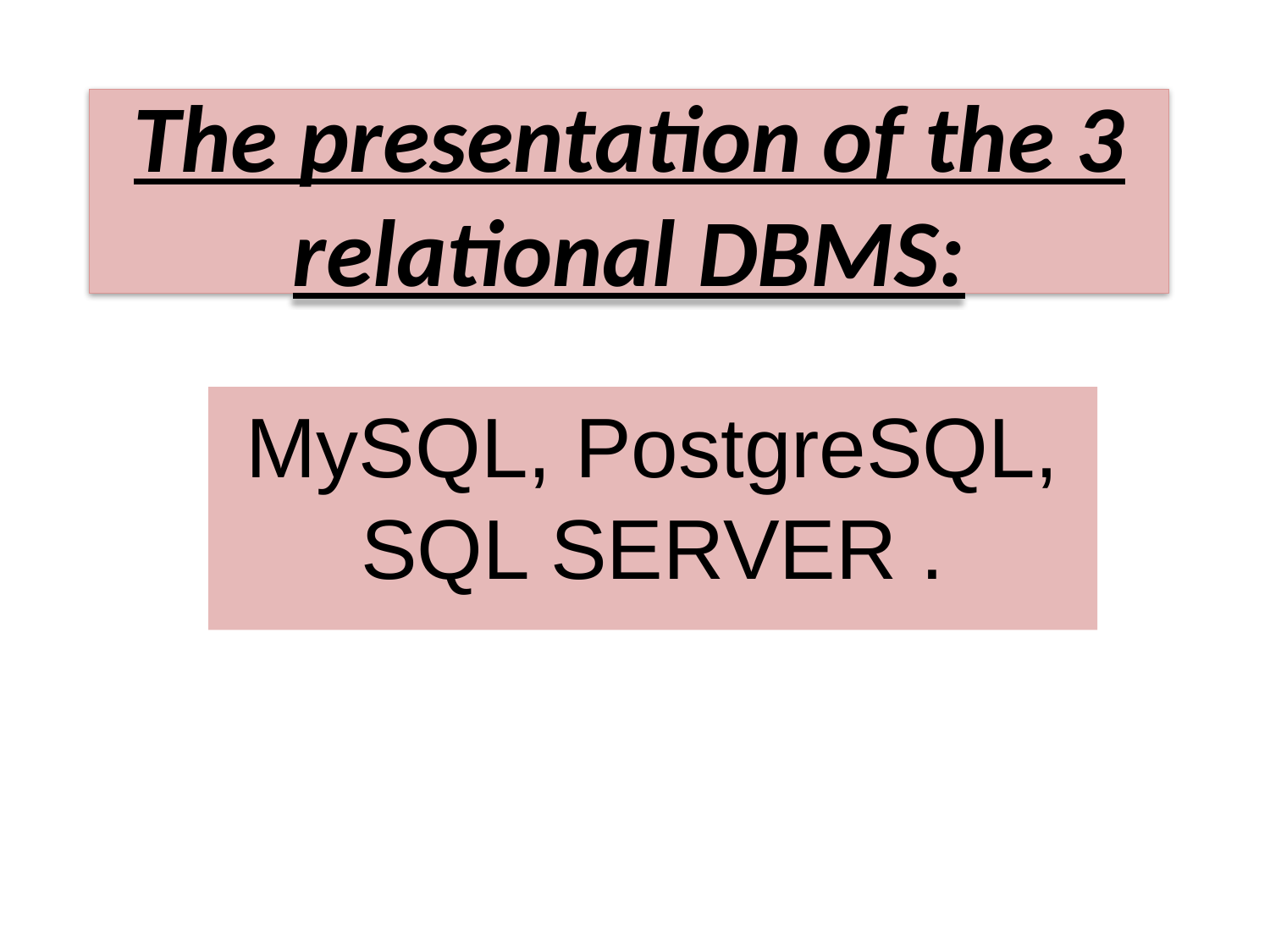

# The presentation of the 3 relational DBMS:
MySQL, PostgreSQL, SQL SERVER .